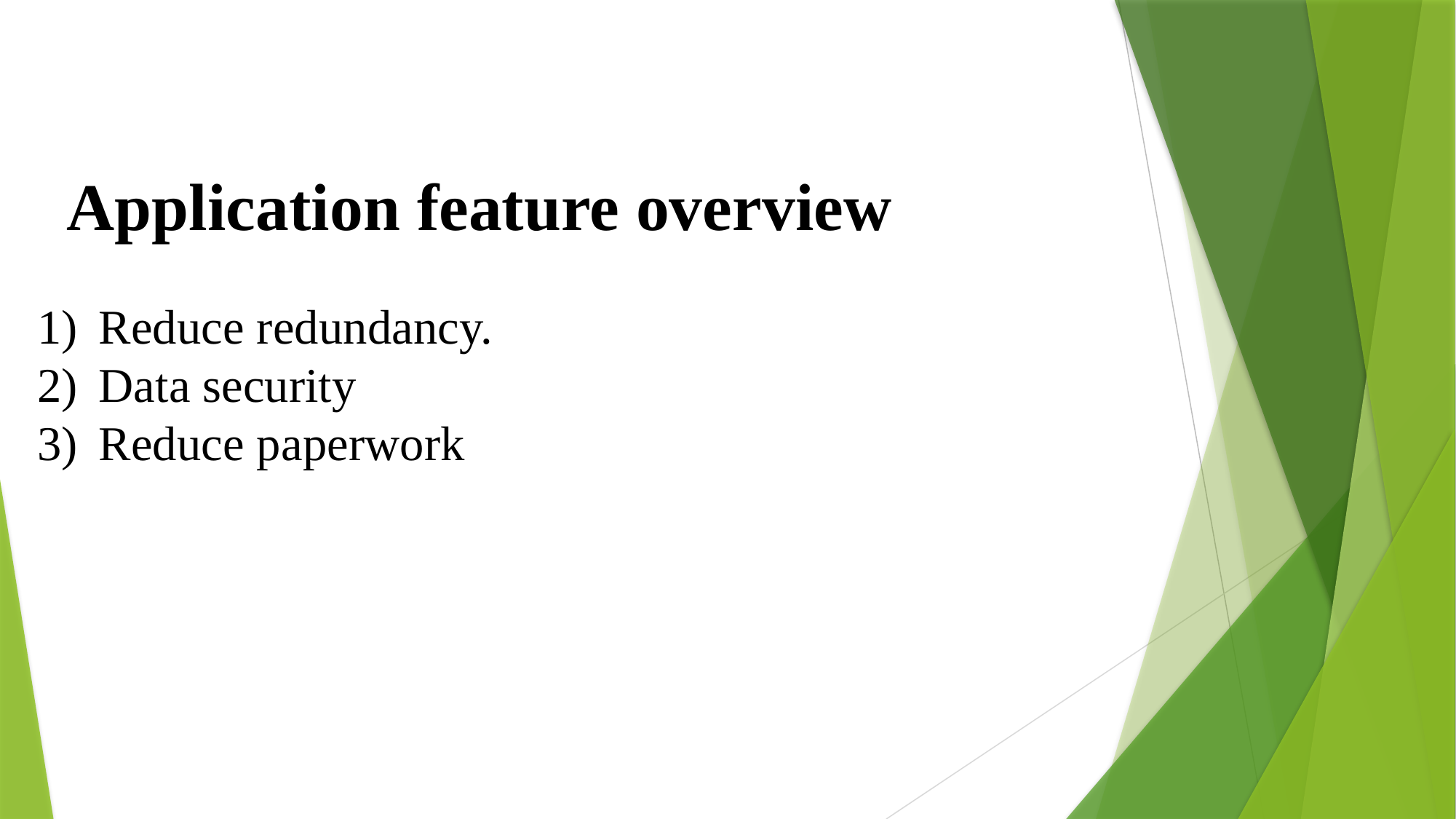

Application feature overview
Reduce redundancy.
Data security
Reduce paperwork